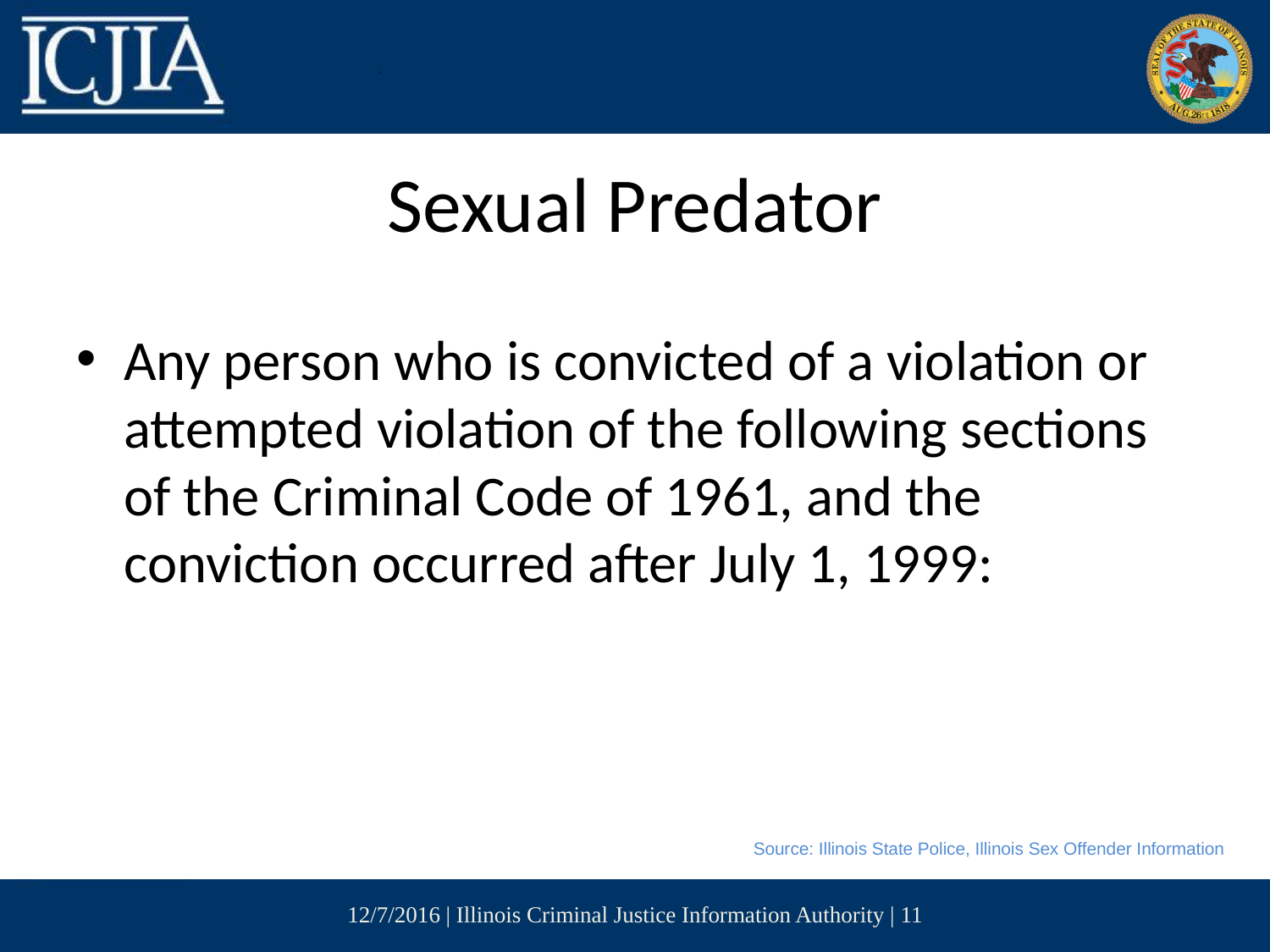

# Sexual Predator
Any person who is convicted of a violation or attempted violation of the following sections of the Criminal Code of 1961, and the conviction occurred after July 1, 1999:
Source: Illinois State Police, Illinois Sex Offender Information
12/7/2016 | Illinois Criminal Justice Information Authority | 11